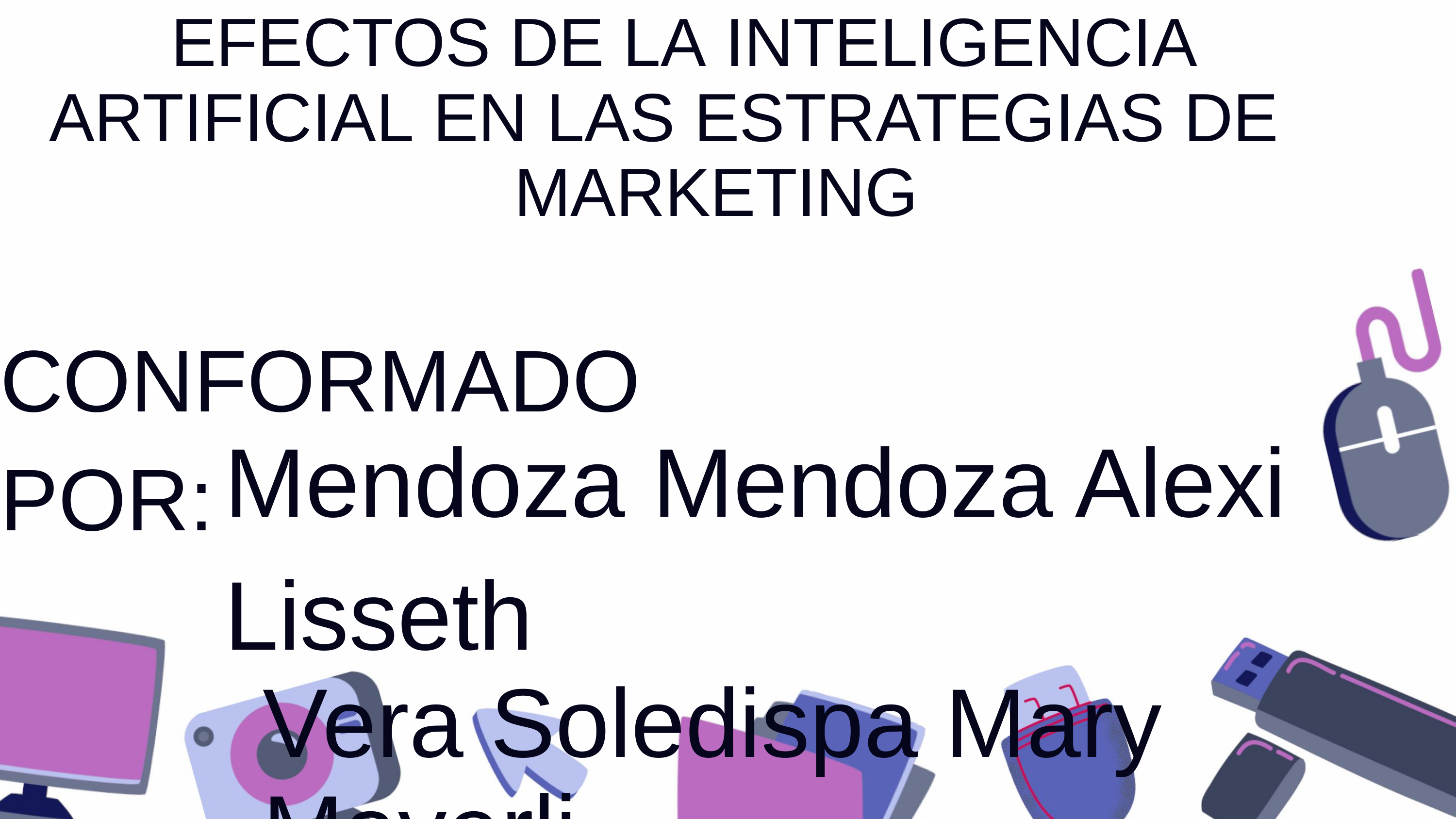

EFECTOS DE LA INTELIGENCIA
ARTIFICIAL EN LAS ESTRATEGIAS DE
MARKETING
CONFORMADO POR:
Mendoza Mendoza Alexi Lisseth
Vera Soledispa Mary Mayerli